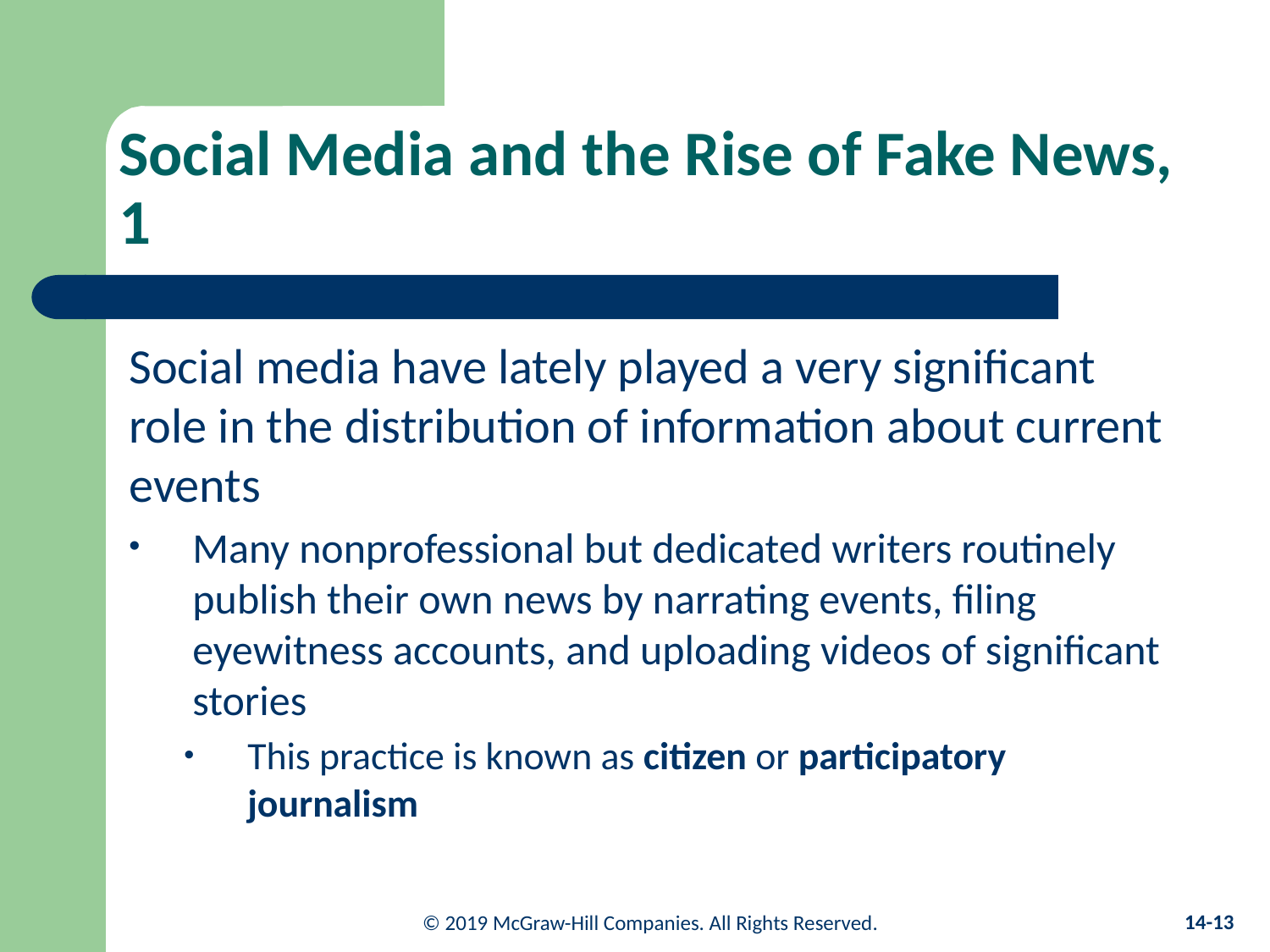

# Social Media and the Rise of Fake News, 1
Social media have lately played a very significant role in the distribution of information about current events
Many nonprofessional but dedicated writers routinely publish their own news by narrating events, filing eyewitness accounts, and uploading videos of significant stories
This practice is known as citizen or participatory journalism